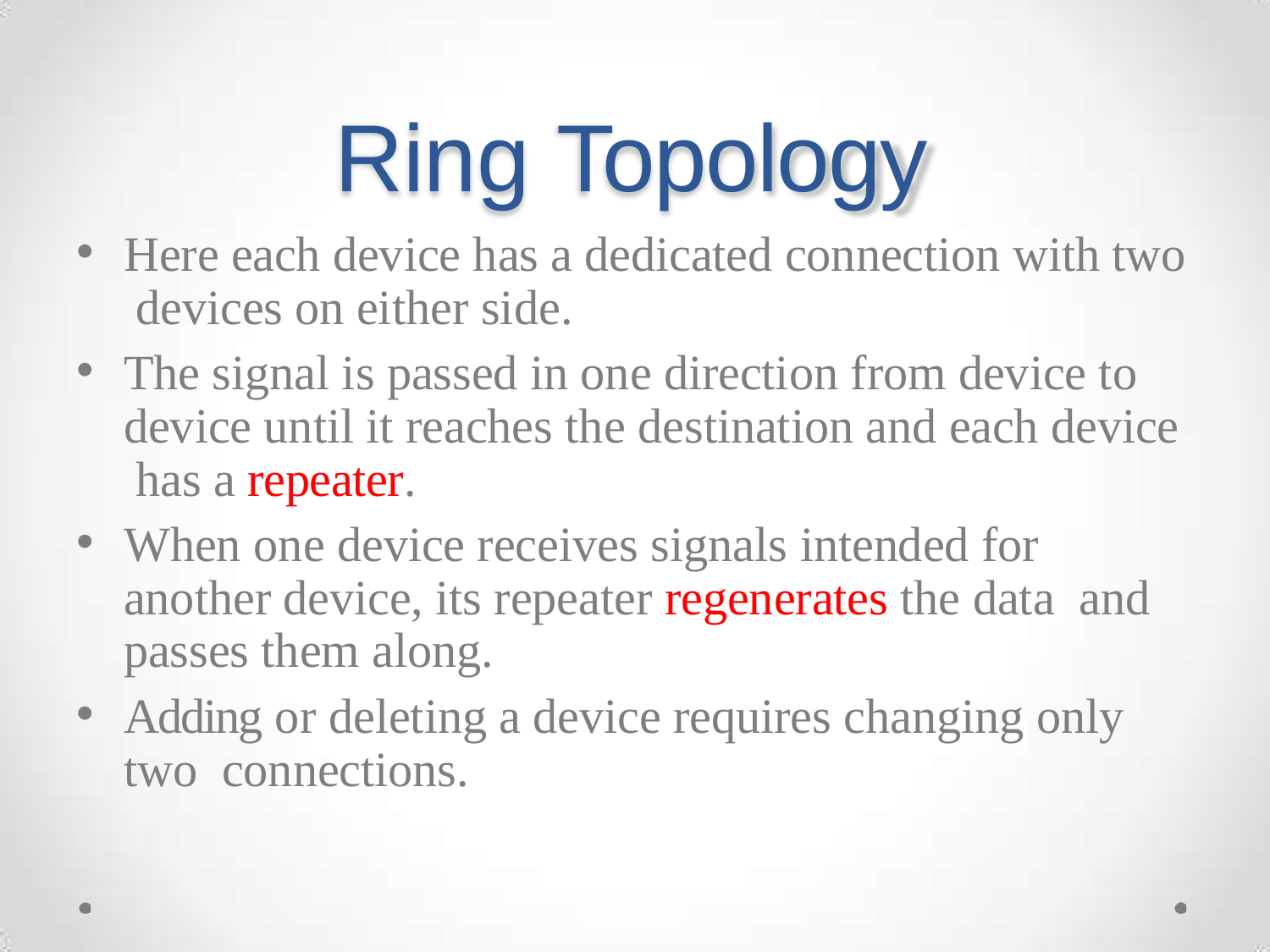

# Ring Topology
Here each device has a dedicated connection with two  devices on either side.
The signal is passed in one direction from device to  device until it reaches the destination and each device  has a repeater.
When one device receives signals intended for another device, its repeater regenerates the data  and passes them along.
Adding or deleting a device requires changing only two  connections.